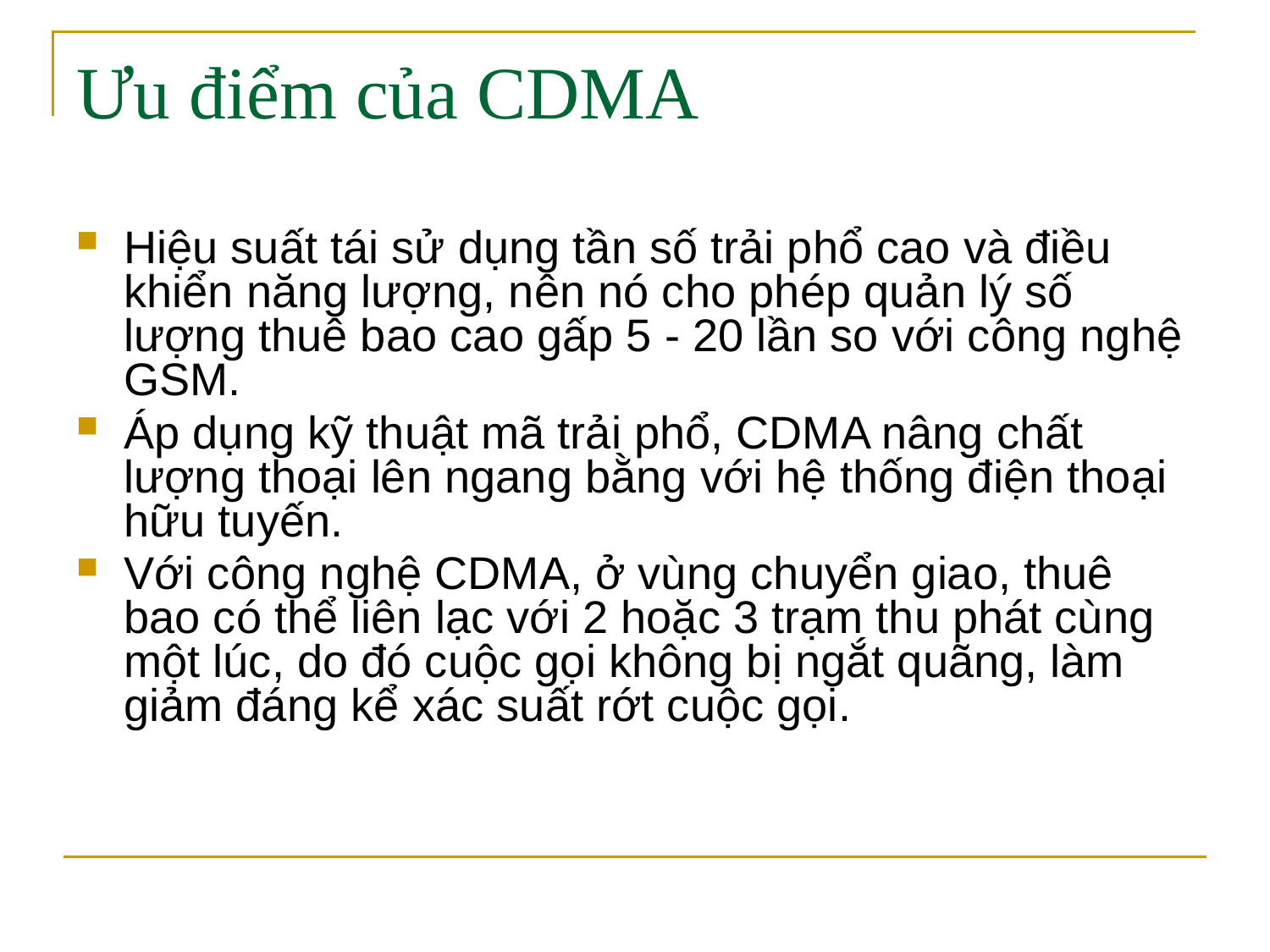

# Ưu điểm của CDMA
Hiệu suất tái sử dụng tần số trải phổ cao và điều khiển năng lượng, nên nó cho phép quản lý số lượng thuê bao cao gấp 5 - 20 lần so với công nghệ GSM.
Áp dụng kỹ thuật mã trải phổ, CDMA nâng chất lượng thoại lên ngang bằng với hệ thống điện thoại hữu tuyến.
Với công nghệ CDMA, ở vùng chuyển giao, thuê bao có thể liên lạc với 2 hoặc 3 trạm thu phát cùng một lúc, do đó cuộc gọi không bị ngắt quãng, làm giảm đáng kể xác suất rớt cuộc gọi.